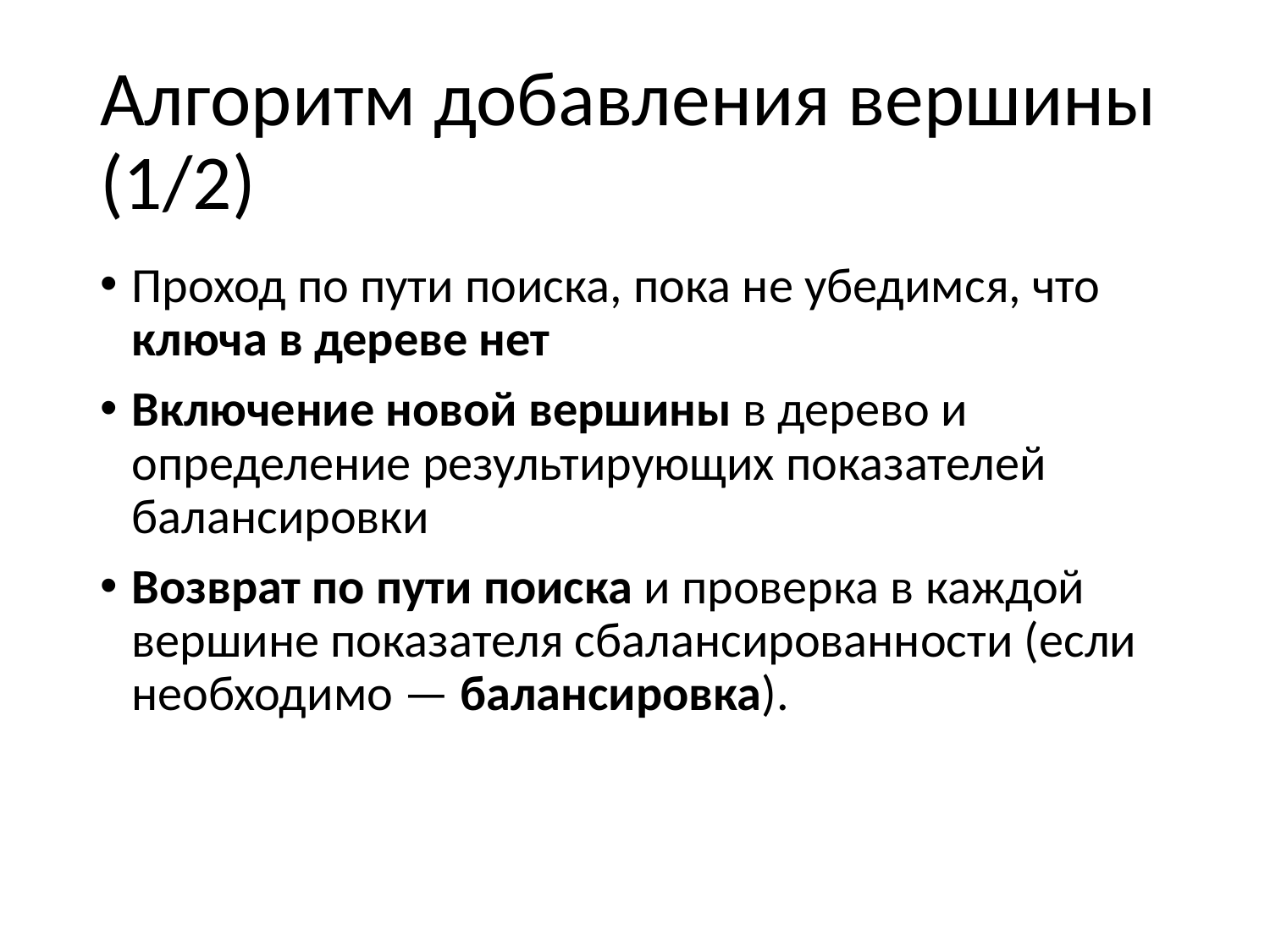

# Алгоритм добавления вершины (1/2)
Проход по пути поиска, пока не убедимся, что ключа в дереве нет
Включение новой вершины в дерево и определение результирующих показателей балансировки
Возврат по пути поиска и проверка в каждой вершине показателя сбалансированности (если необходимо — балансировка).